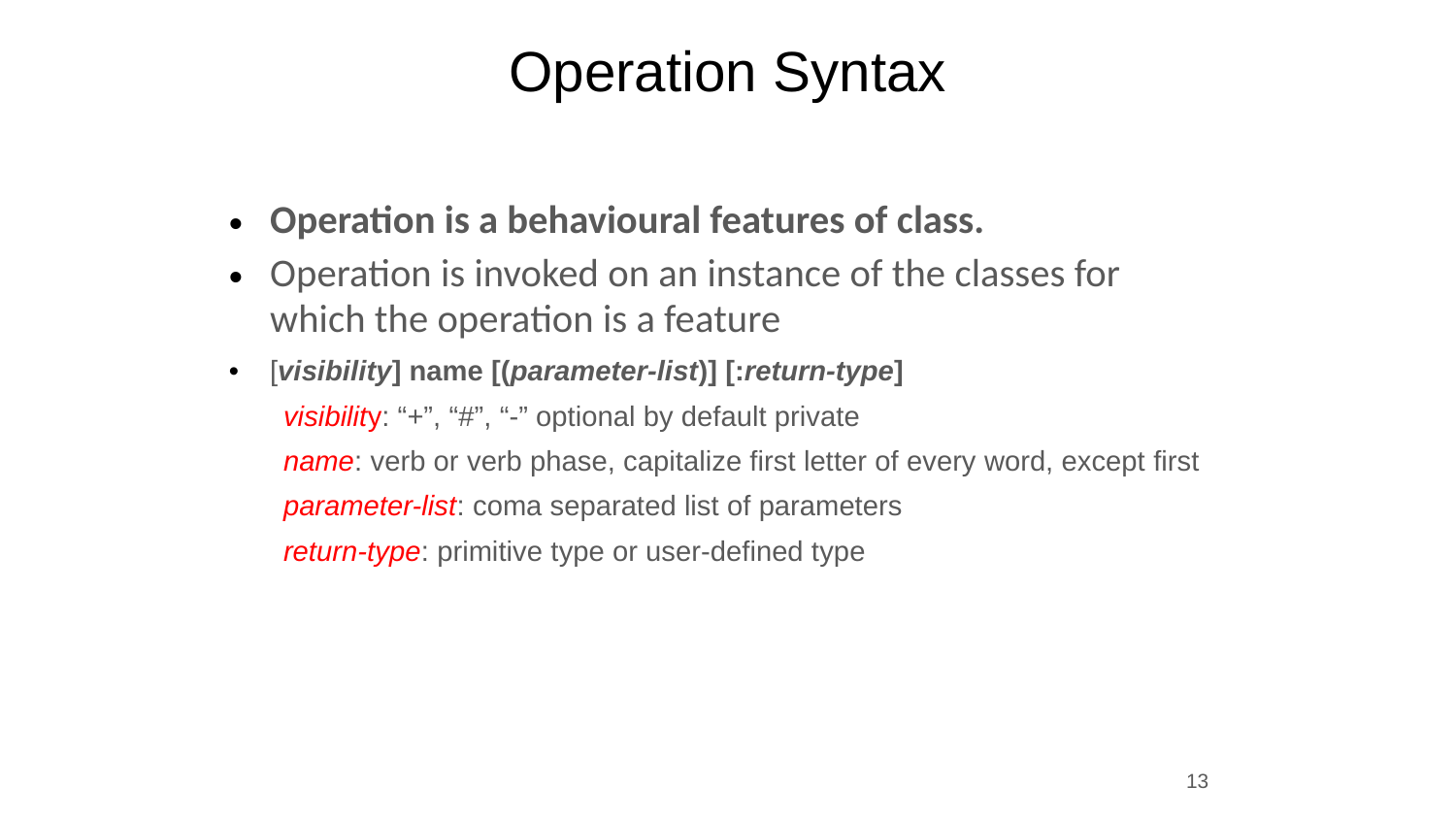

# Operation Syntax

Operation is a behavioural features of class.
Operation is invoked on an instance of the classes for which the operation is a feature
[visibility] name [(parameter-list)] [:return-type]
visibility: “+”, “#”, “-” optional by default private
name: verb or verb phase, capitalize first letter of every word, except first
parameter-list: coma separated list of parameters
return-type: primitive type or user-defined type

13